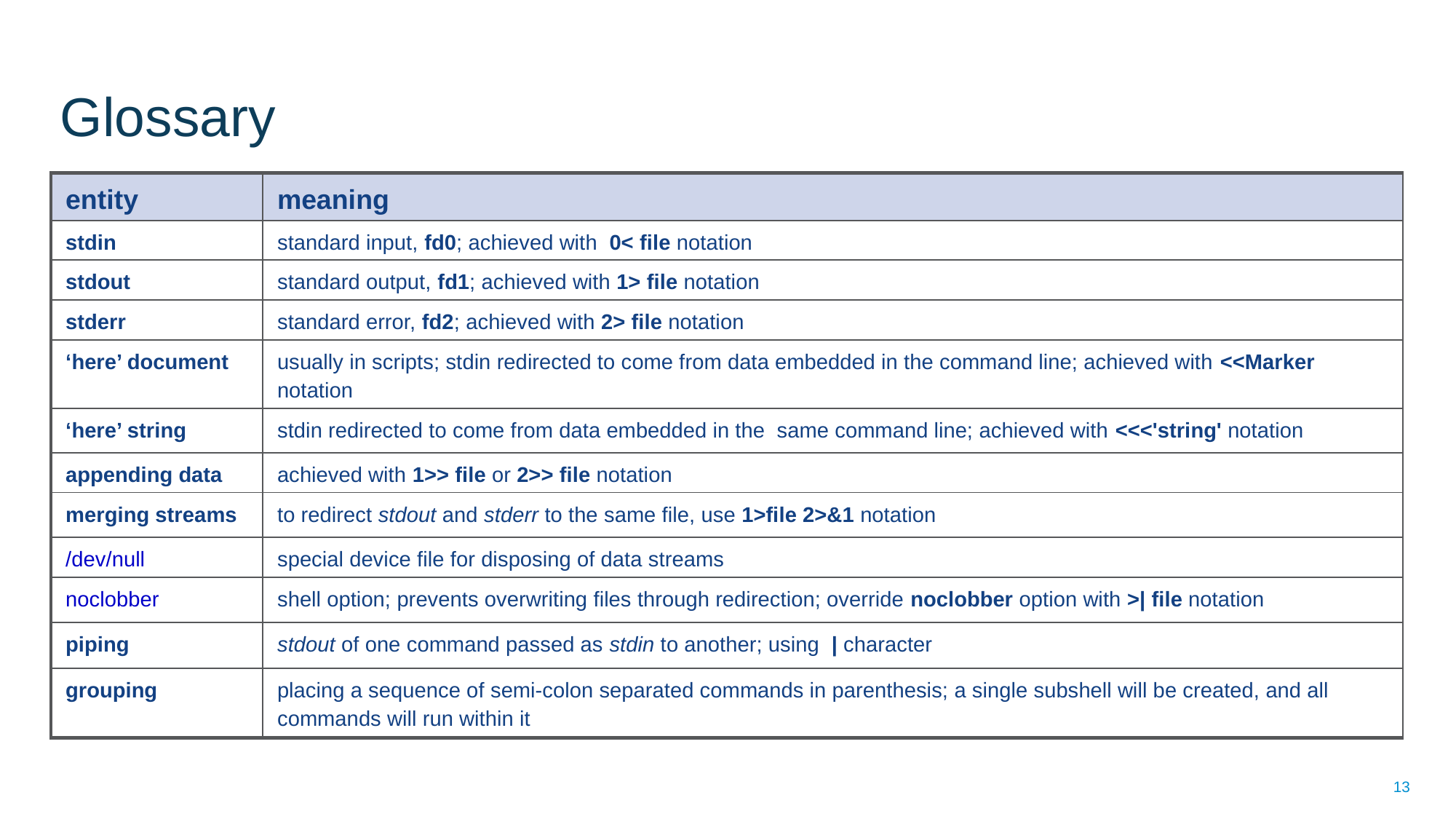

# Glossary
| entity | meaning |
| --- | --- |
| stdin | standard input, fd0; achieved with 0< file notation |
| stdout | standard output, fd1; achieved with 1> file notation |
| stderr | standard error, fd2; achieved with 2> file notation |
| ‘here’ document | usually in scripts; stdin redirected to come from data embedded in the command line; achieved with <<Marker notation |
| ‘here’ string | stdin redirected to come from data embedded in the same command line; achieved with <<<'string' notation |
| appending data | achieved with 1>> file or 2>> file notation |
| merging streams | to redirect stdout and stderr to the same file, use 1>file 2>&1 notation |
| /dev/null | special device file for disposing of data streams |
| noclobber | shell option; prevents overwriting files through redirection; override noclobber option with >| file notation |
| piping | stdout of one command passed as stdin to another; using | character |
| grouping | placing a sequence of semi-colon separated commands in parenthesis; a single subshell will be created, and all commands will run within it |